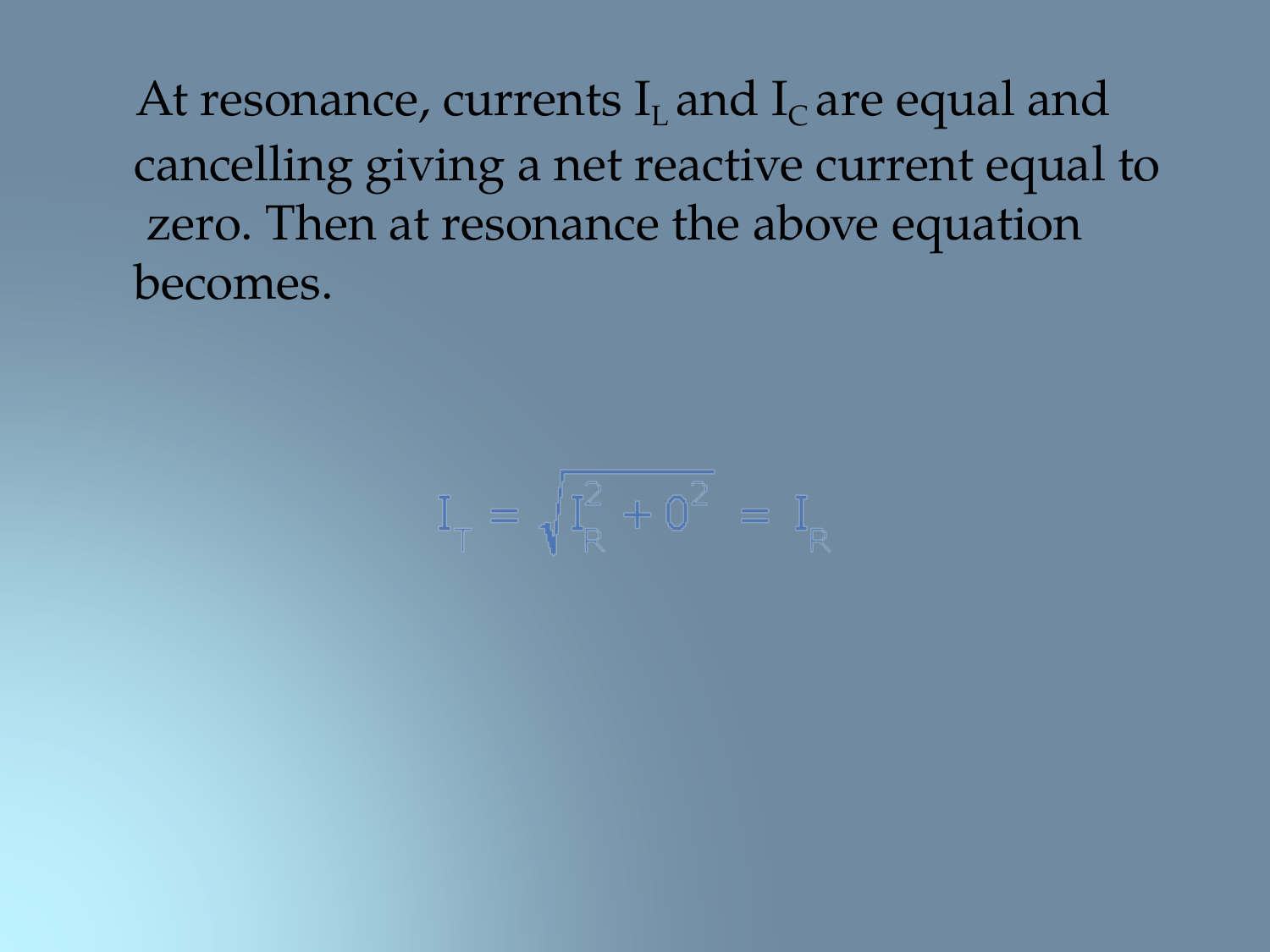

# At resonance, currents IL and IC are equal and  cancelling giving a net reactive current equal to  zero. Then at resonance the above equation  becomes.